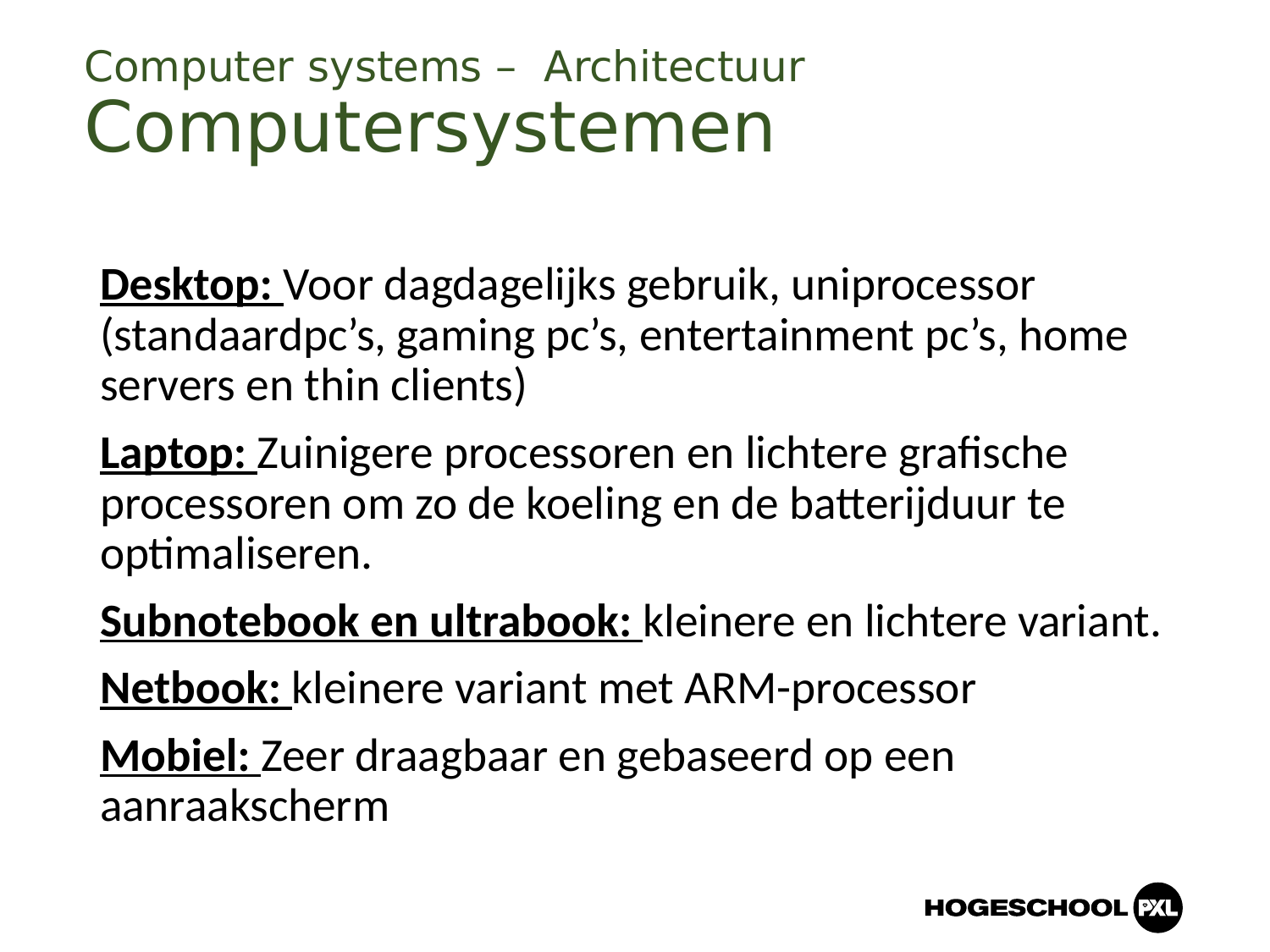

Computer systems –  Architectuur
Computersystemen
Desktop: Voor dagdagelijks gebruik, uniprocessor (standaardpc’s, gaming pc’s, entertainment pc’s, home servers en thin clients)
Laptop: Zuinigere processoren en lichtere grafische processoren om zo de koeling en de batterijduur te optimaliseren.
Subnotebook en ultrabook: kleinere en lichtere variant.
Netbook: kleinere variant met ARM-processor
Mobiel: Zeer draagbaar en gebaseerd op een aanraakscherm